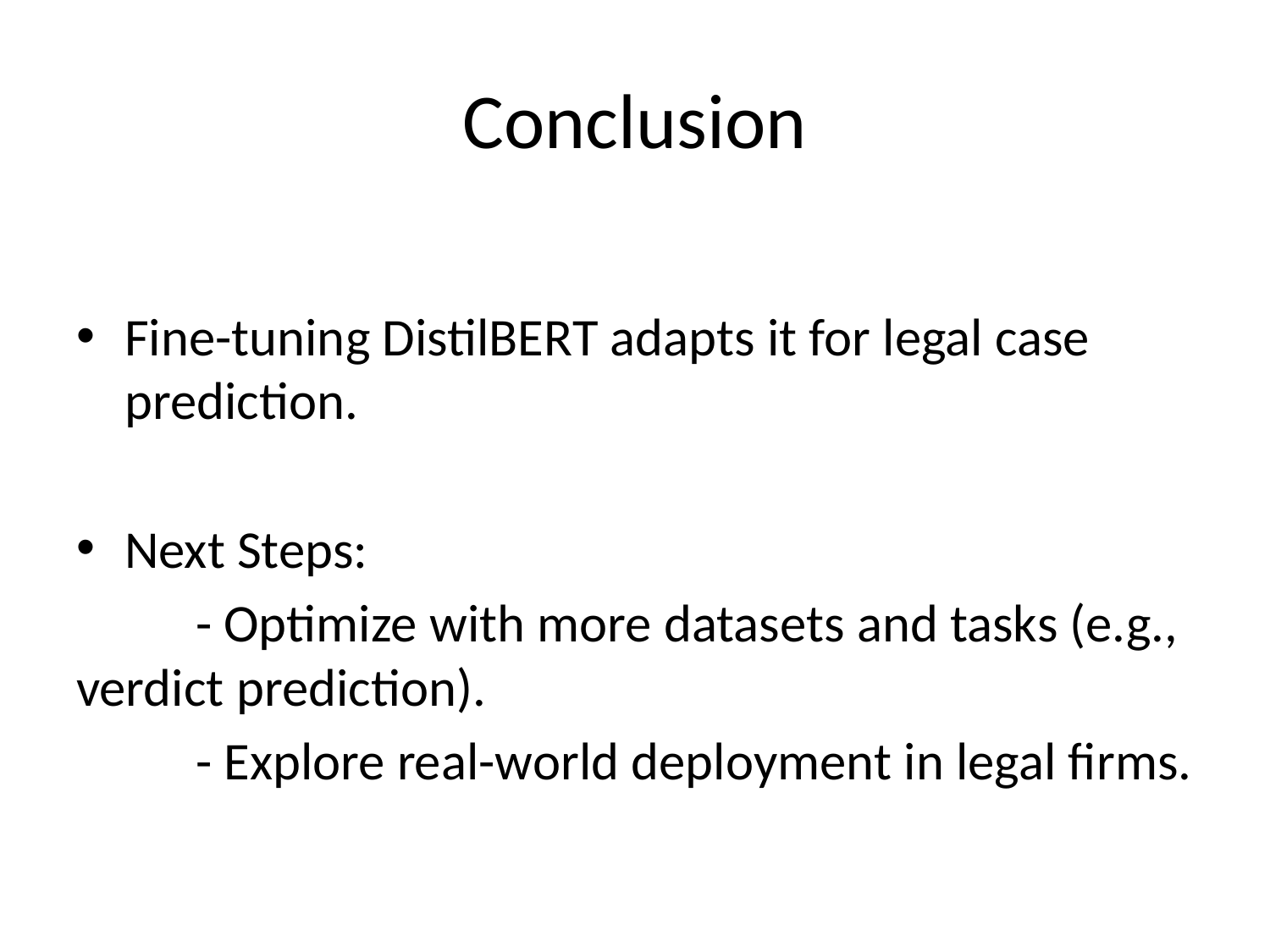

# Conclusion

Fine-tuning DistilBERT adapts it for legal case prediction.

Next Steps:
	- Optimize with more datasets and tasks (e.g., verdict prediction).
	- Explore real-world deployment in legal firms.